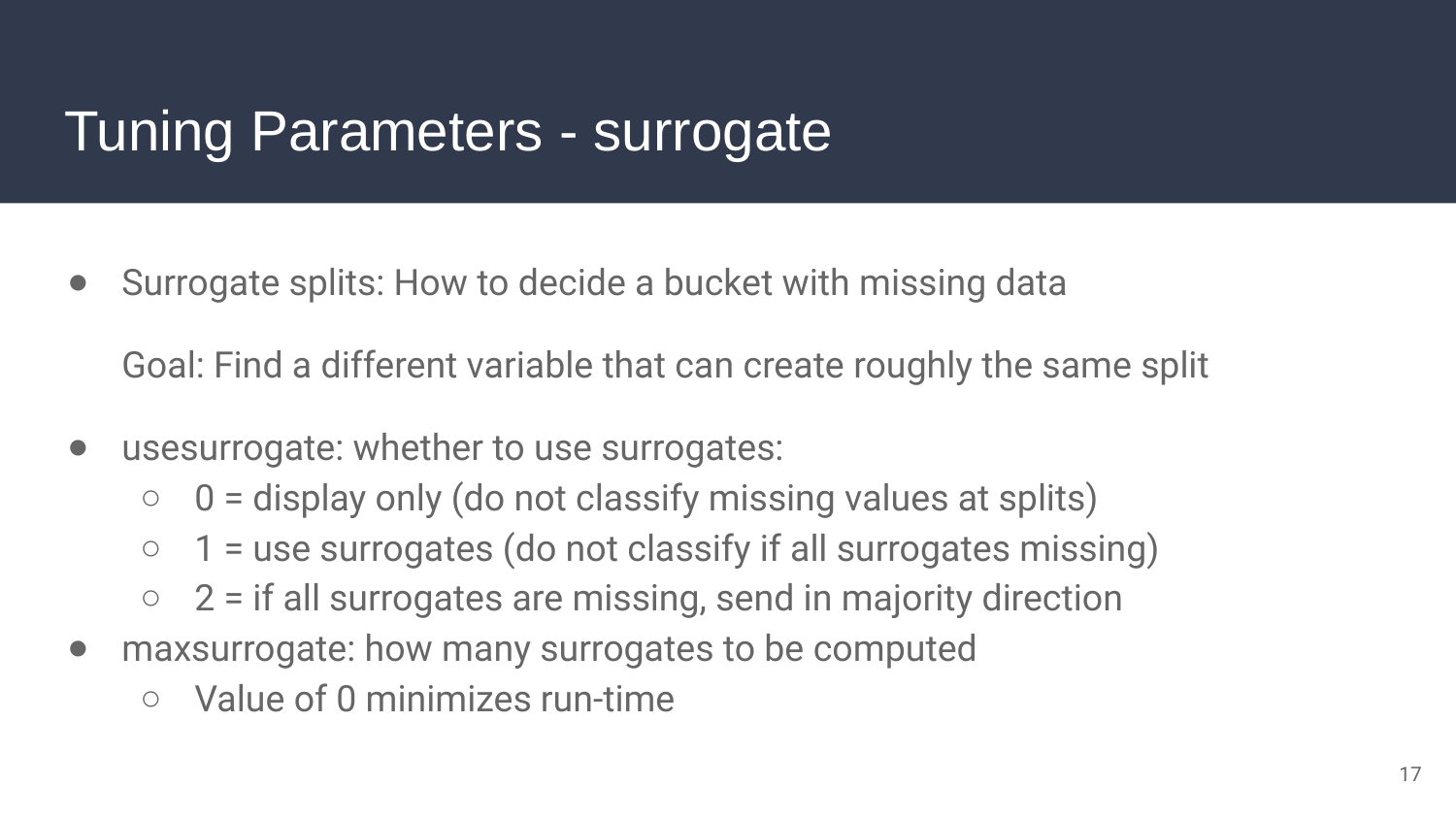

# Tuning Parameters - surrogate
Surrogate splits: How to decide a bucket with missing data
Goal: Find a different variable that can create roughly the same split
usesurrogate: whether to use surrogates:
0 = display only (do not classify missing values at splits)
1 = use surrogates (do not classify if all surrogates missing)
2 = if all surrogates are missing, send in majority direction
maxsurrogate: how many surrogates to be computed
Value of 0 minimizes run-time
17